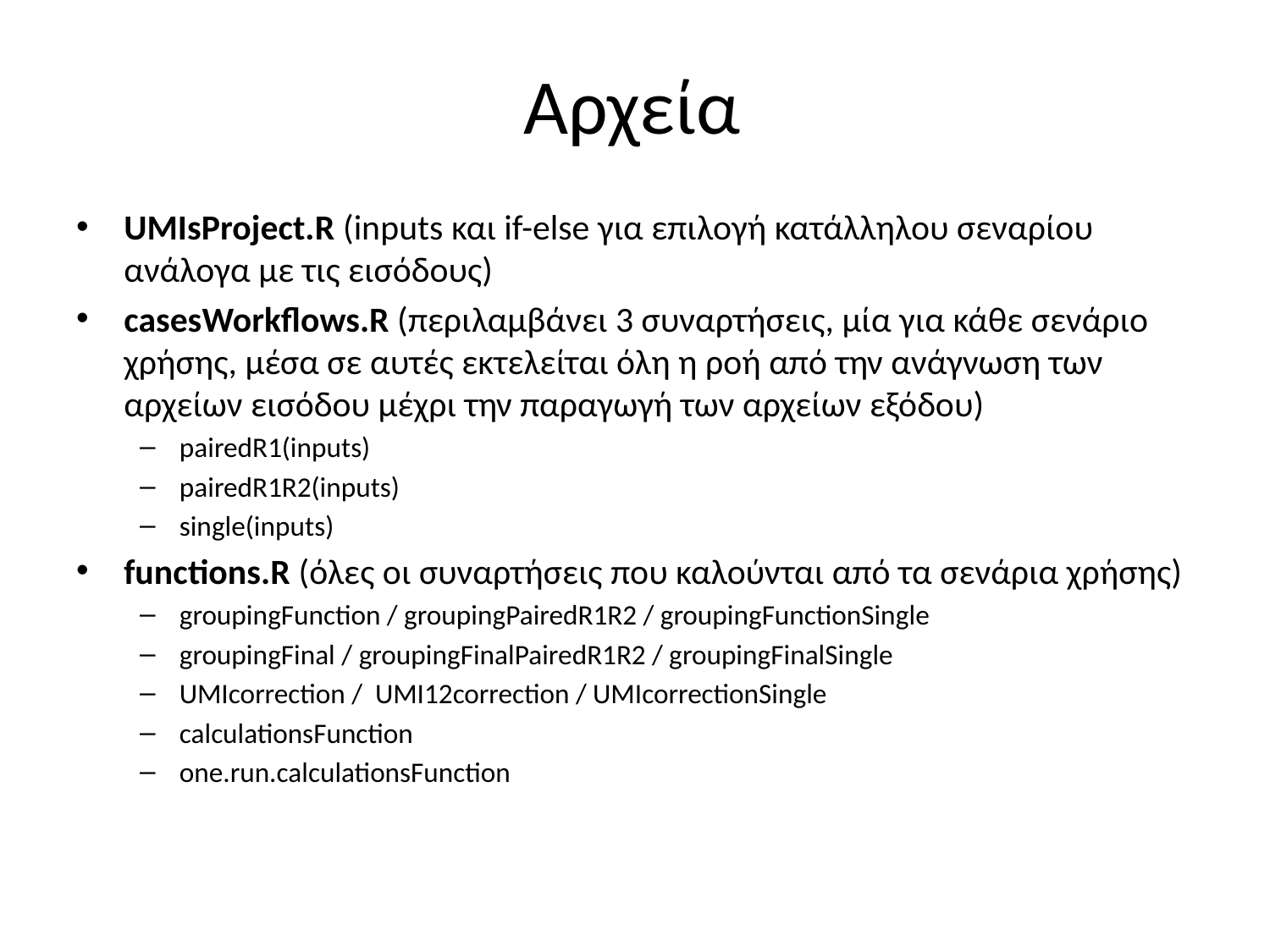

# Αρχεία
UMIsProject.R (inputs και if-else για επιλογή κατάλληλου σεναρίου ανάλογα με τις εισόδους)
casesWorkflows.R (περιλαμβάνει 3 συναρτήσεις, μία για κάθε σενάριο χρήσης, μέσα σε αυτές εκτελείται όλη η ροή από την ανάγνωση των αρχείων εισόδου μέχρι την παραγωγή των αρχείων εξόδου)
pairedR1(inputs)
pairedR1R2(inputs)
single(inputs)
functions.R (όλες οι συναρτήσεις που καλούνται από τα σενάρια χρήσης)
groupingFunction / groupingPairedR1R2 / groupingFunctionSingle
groupingFinal / groupingFinalPairedR1R2 / groupingFinalSingle
UMIcorrection /  UMI12correction / UMIcorrectionSingle
calculationsFunction
one.run.calculationsFunction